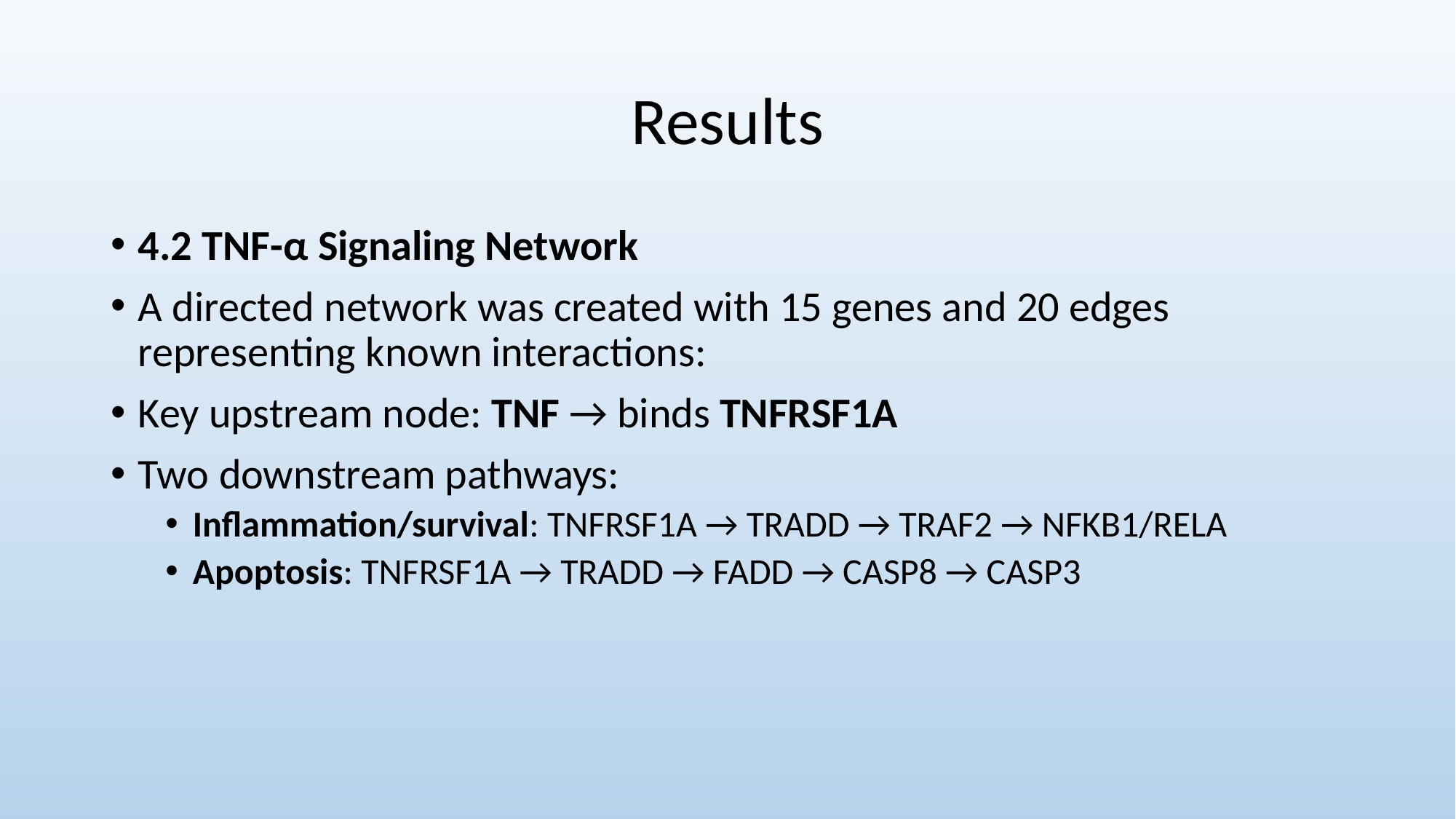

# Results
4.2 TNF-α Signaling Network
A directed network was created with 15 genes and 20 edges representing known interactions:
Key upstream node: TNF → binds TNFRSF1A
Two downstream pathways:
Inflammation/survival: TNFRSF1A → TRADD → TRAF2 → NFKB1/RELA
Apoptosis: TNFRSF1A → TRADD → FADD → CASP8 → CASP3